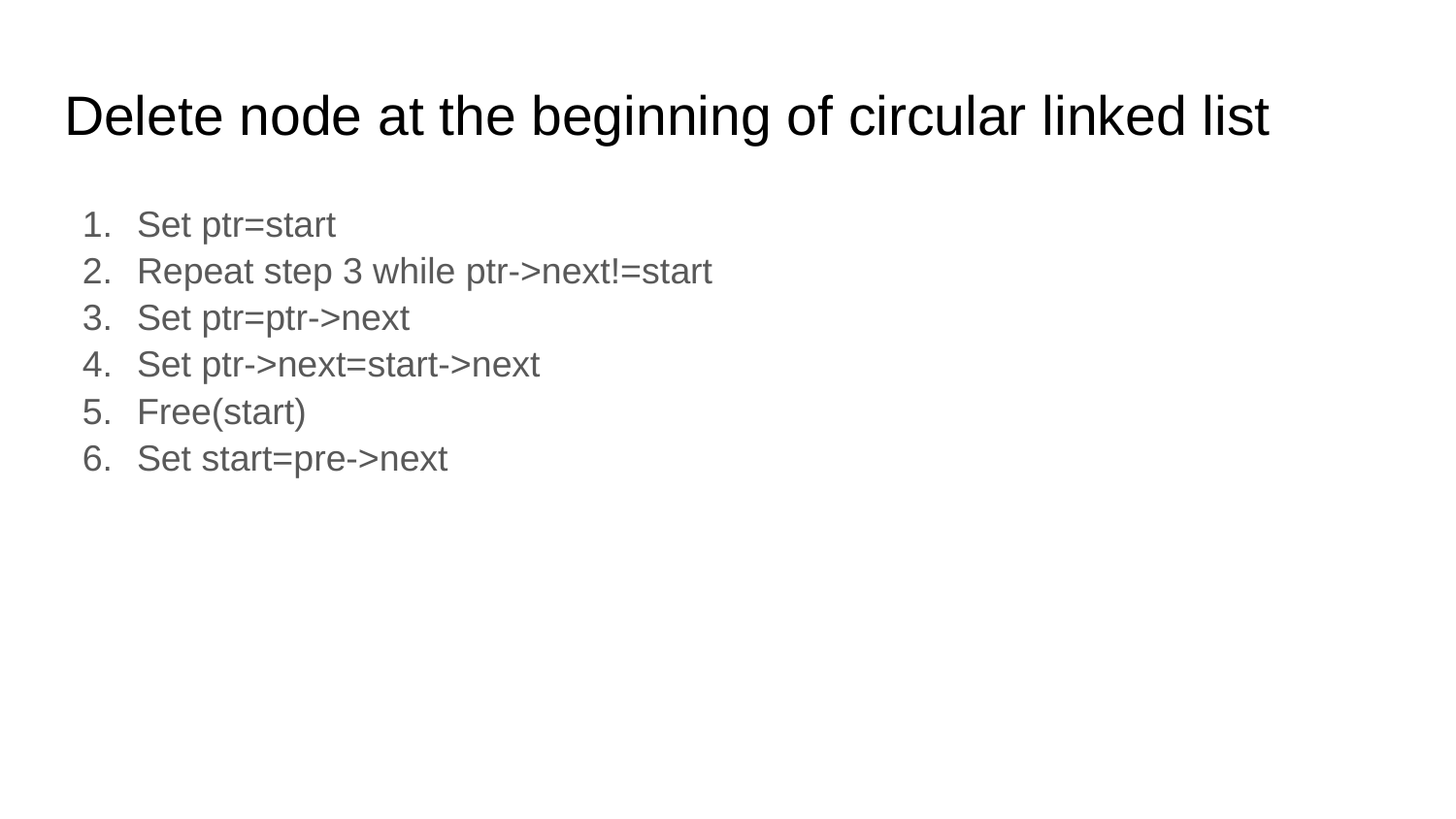

# Delete node at the beginning of circular linked list
Set ptr=start
Repeat step 3 while ptr->next!=start
Set ptr=ptr->next
Set ptr->next=start->next
Free(start)
Set start=pre->next